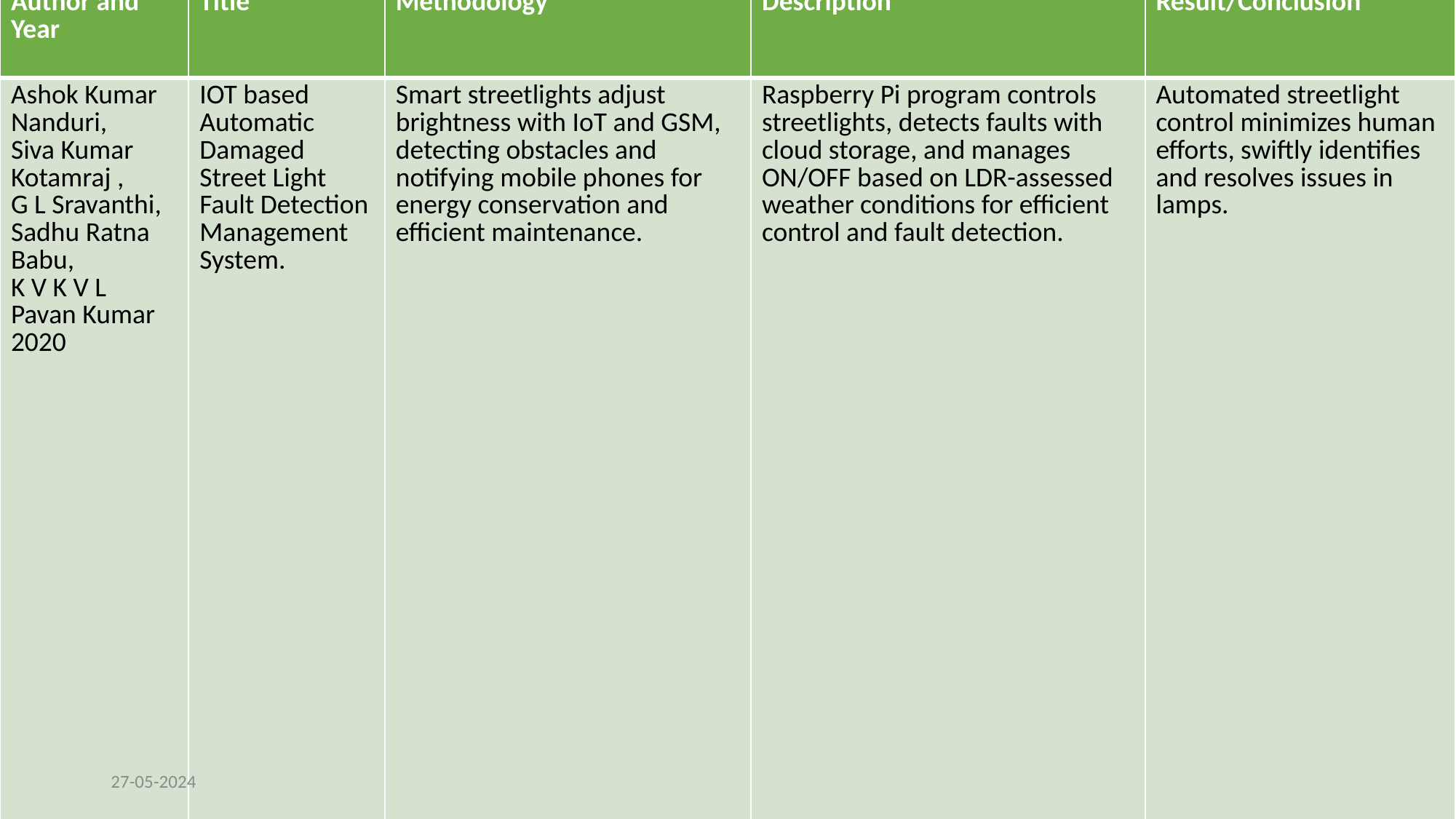

| Author and Year | Title | Methodology | Description | Result/Conclusion |
| --- | --- | --- | --- | --- |
| Ashok Kumar Nanduri, Siva Kumar Kotamraj , G L Sravanthi, Sadhu Ratna Babu, K V K V L Pavan Kumar 2020 | IOT based Automatic Damaged Street Light Fault Detection Management System. | Smart streetlights adjust brightness with IoT and GSM, detecting obstacles and notifying mobile phones for energy conservation and efficient maintenance. | Raspberry Pi program controls streetlights, detects faults with cloud storage, and manages ON/OFF based on LDR-assessed weather conditions for efficient control and fault detection. | Automated streetlight control minimizes human efforts, swiftly identifies and resolves issues in lamps. |
#
27-05-2024
CSE
11